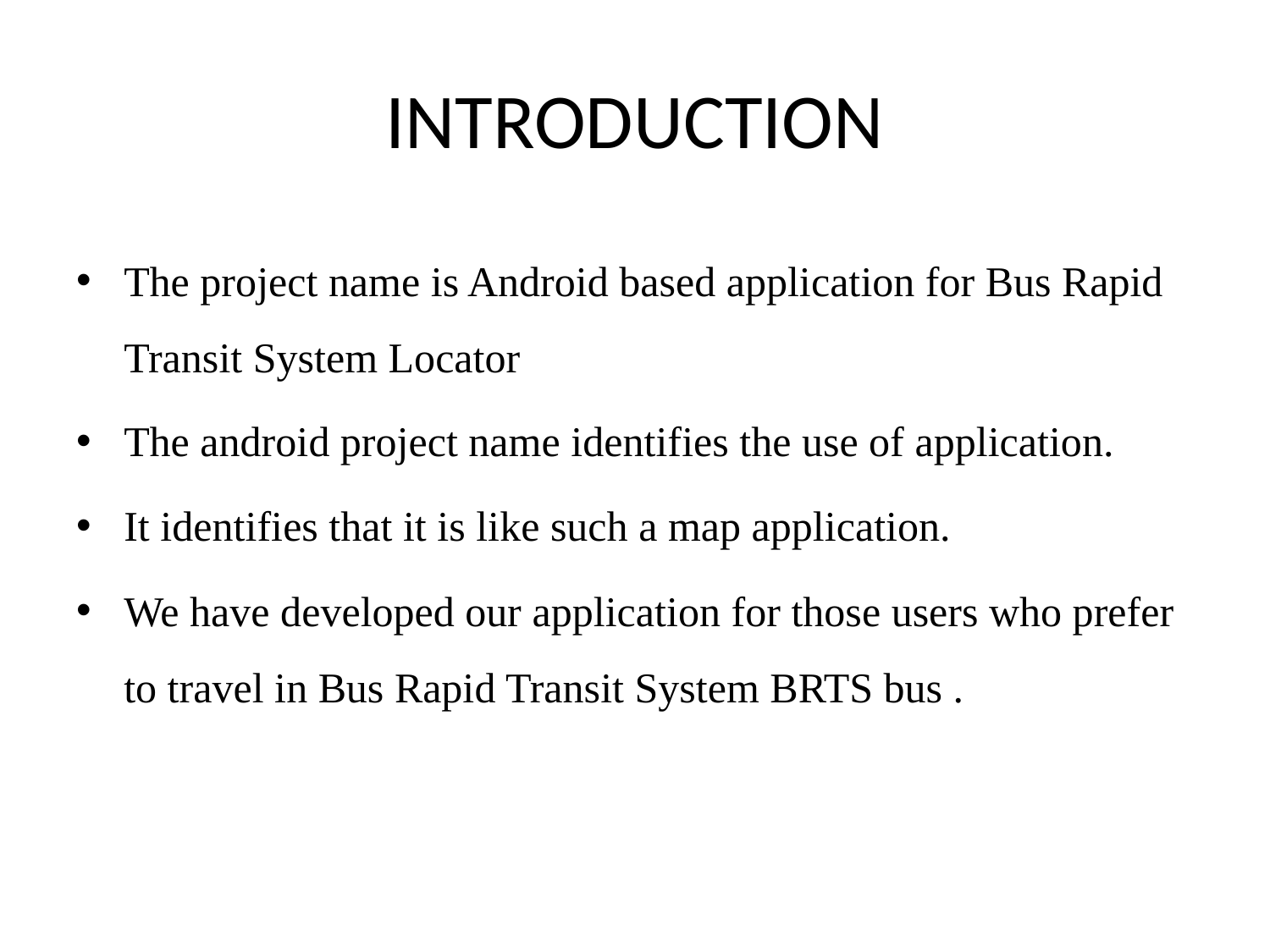

# INTRODUCTION
The project name is Android based application for Bus Rapid Transit System Locator
The android project name identifies the use of application.
It identifies that it is like such a map application.
We have developed our application for those users who prefer to travel in Bus Rapid Transit System BRTS bus .